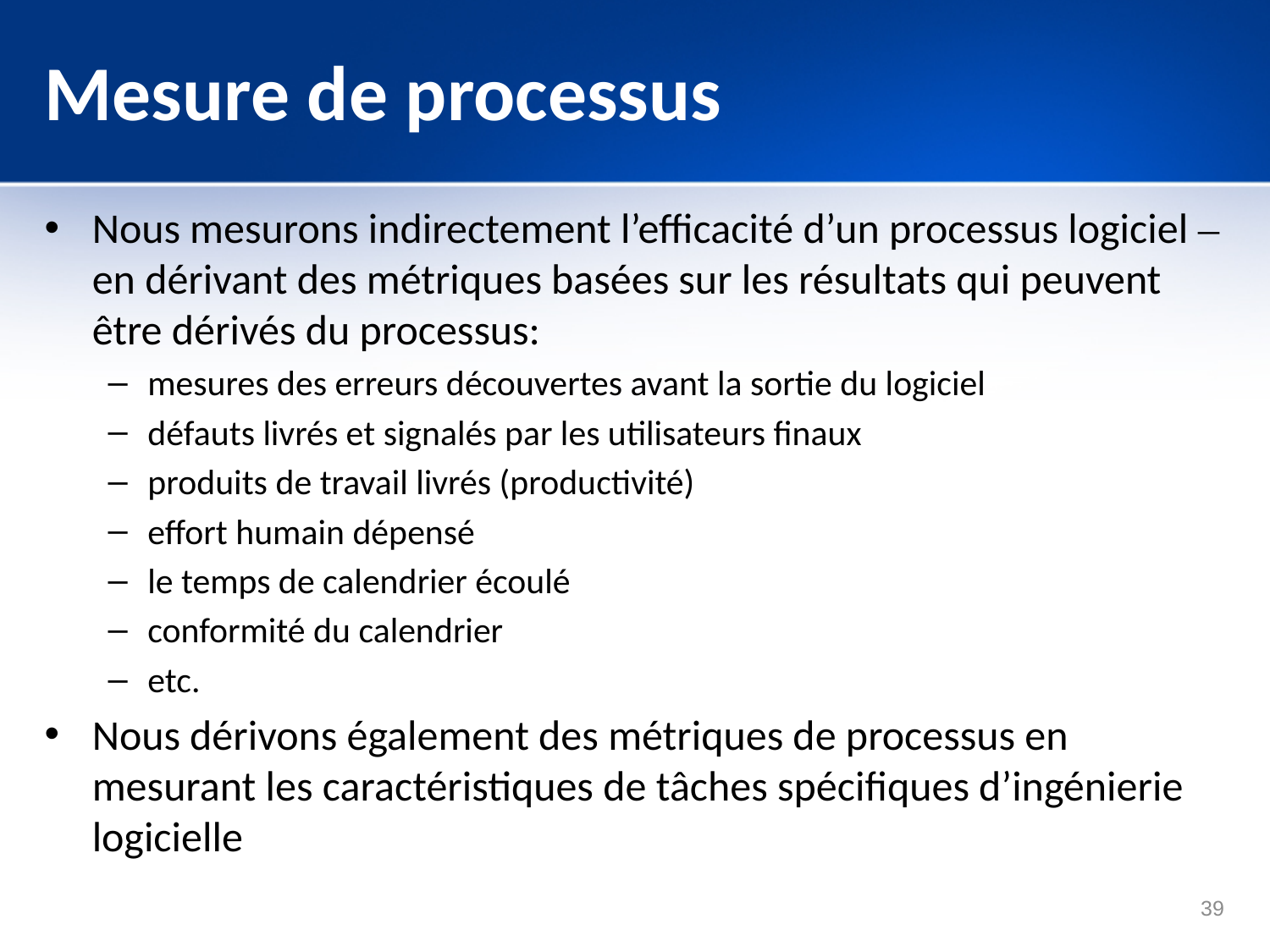

# Mesure de processus

Nous mesurons indirectement l’efficacité d’un processus logiciel – en dérivant des métriques basées sur les résultats qui peuvent être dérivés du processus:
mesures des erreurs découvertes avant la sortie du logiciel
défauts livrés et signalés par les utilisateurs finaux
produits de travail livrés (productivité)
effort humain dépensé
le temps de calendrier écoulé
conformité du calendrier
etc.
Nous dérivons également des métriques de processus en mesurant les caractéristiques de tâches spécifiques d’ingénierie logicielle
39